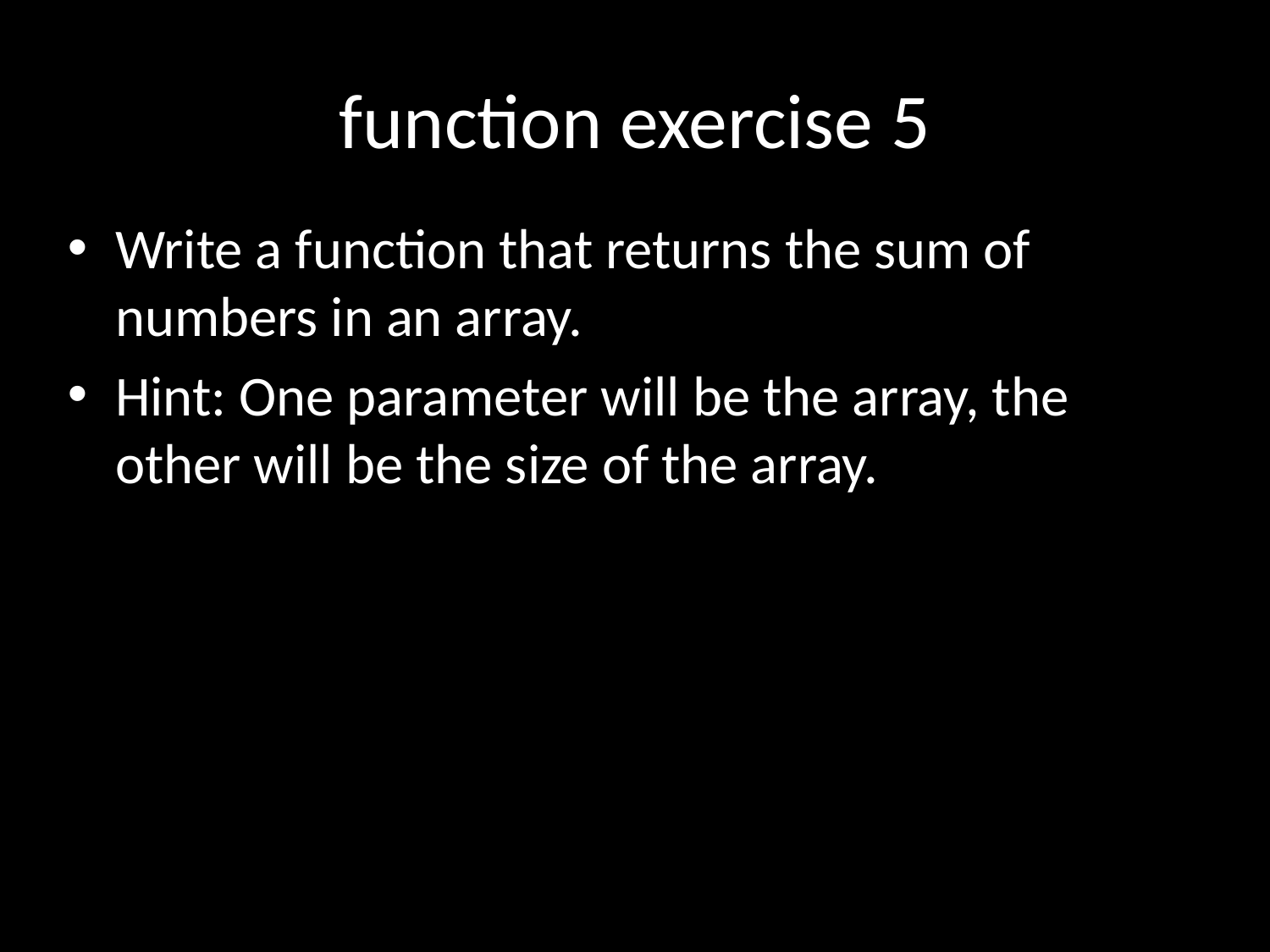

# function exercise 5
Write a function that returns the sum of numbers in an array.
Hint: One parameter will be the array, the other will be the size of the array.